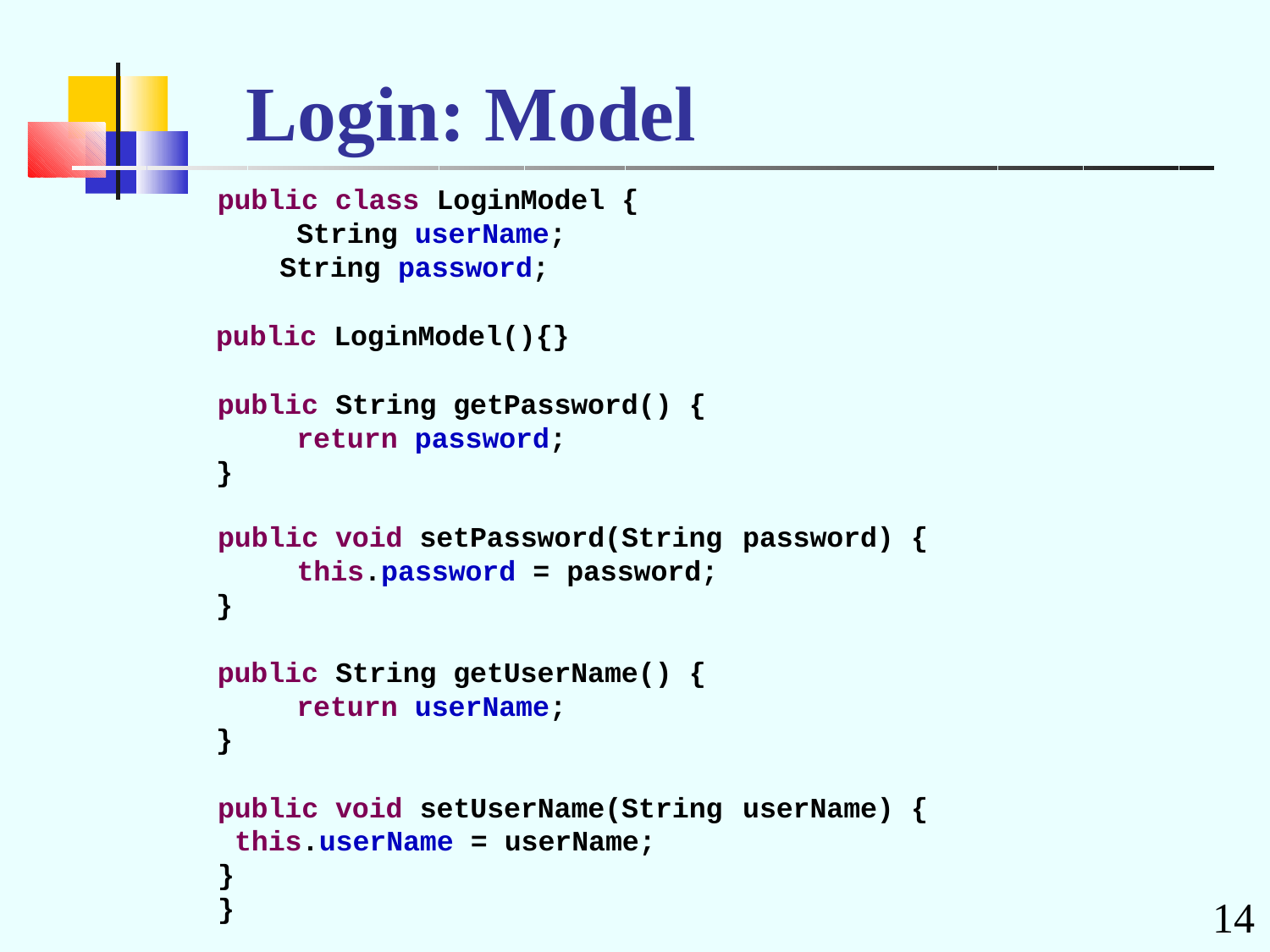

# Login: Model

public class LoginModel {  String userName;  String password;

public LoginModel(){}

public String getPassword() {  return password;
}
public void setPassword(String  this.password = password;
}
password) {
public String getUserName() {  return userName;
}
public void setUserName(String  this.userName = userName;
}
}
userName) {
14